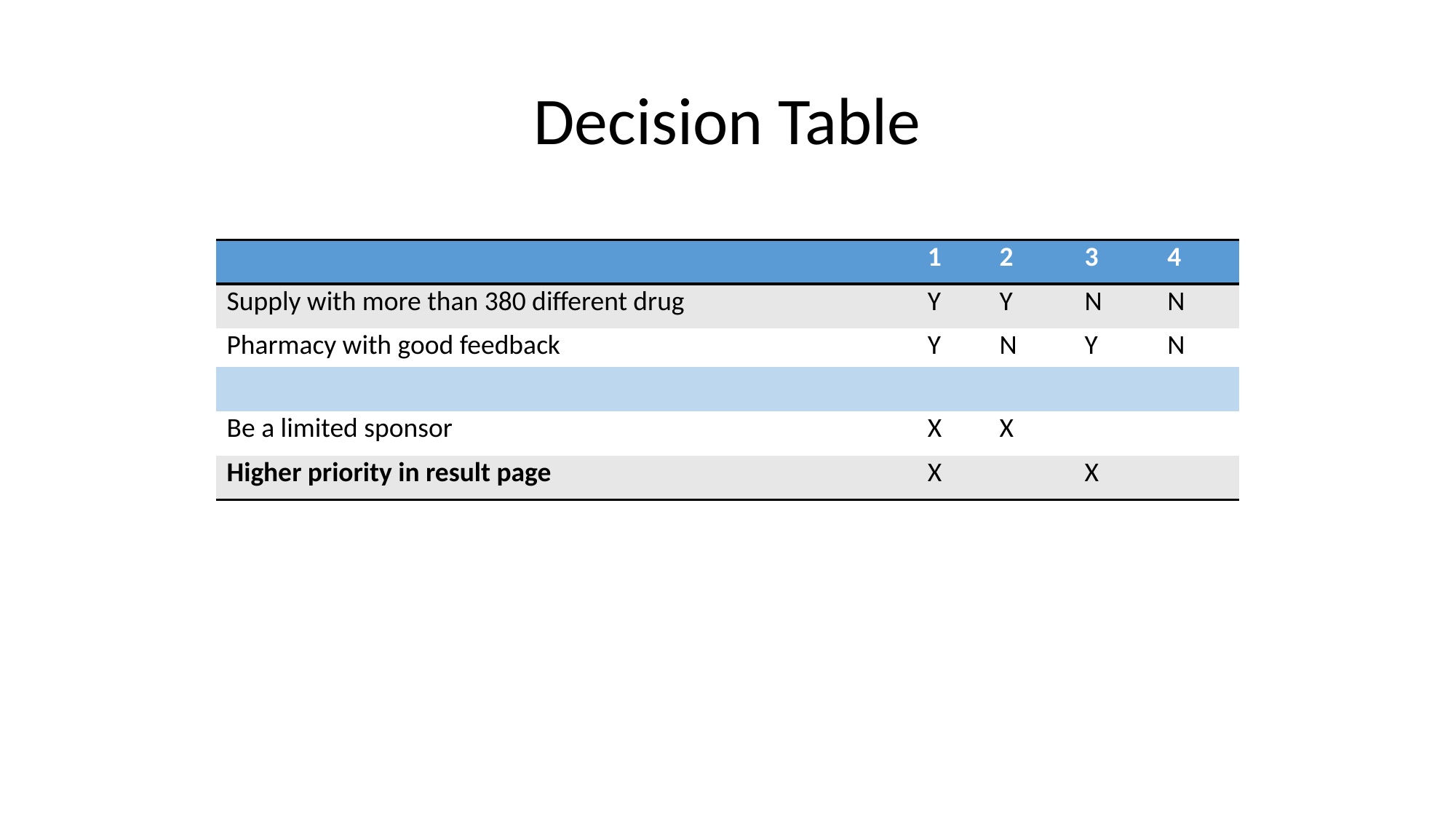

# Decision Table
|  | 1 | 2 | 3 | 4 |
| --- | --- | --- | --- | --- |
| Supply with more than 380 different drug | Y | Y | N | N |
| Pharmacy with good feedback | Y | N | Y | N |
|  |  |  |  |  |
| Be a limited sponsor | X | X |  |  |
| Higher priority in result page | X |  | X |  |